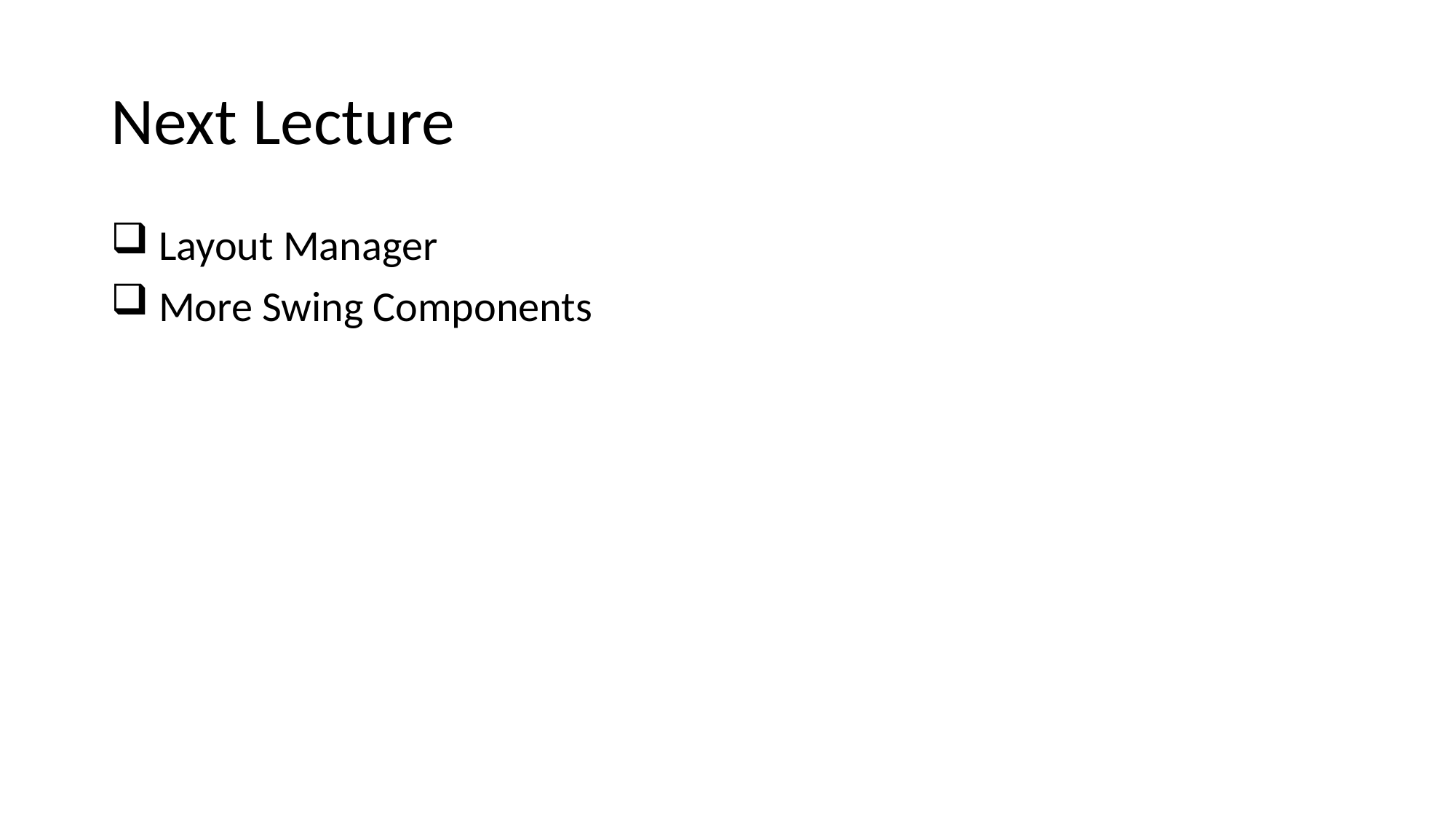

# Next Lecture
 Layout Manager
 More Swing Components